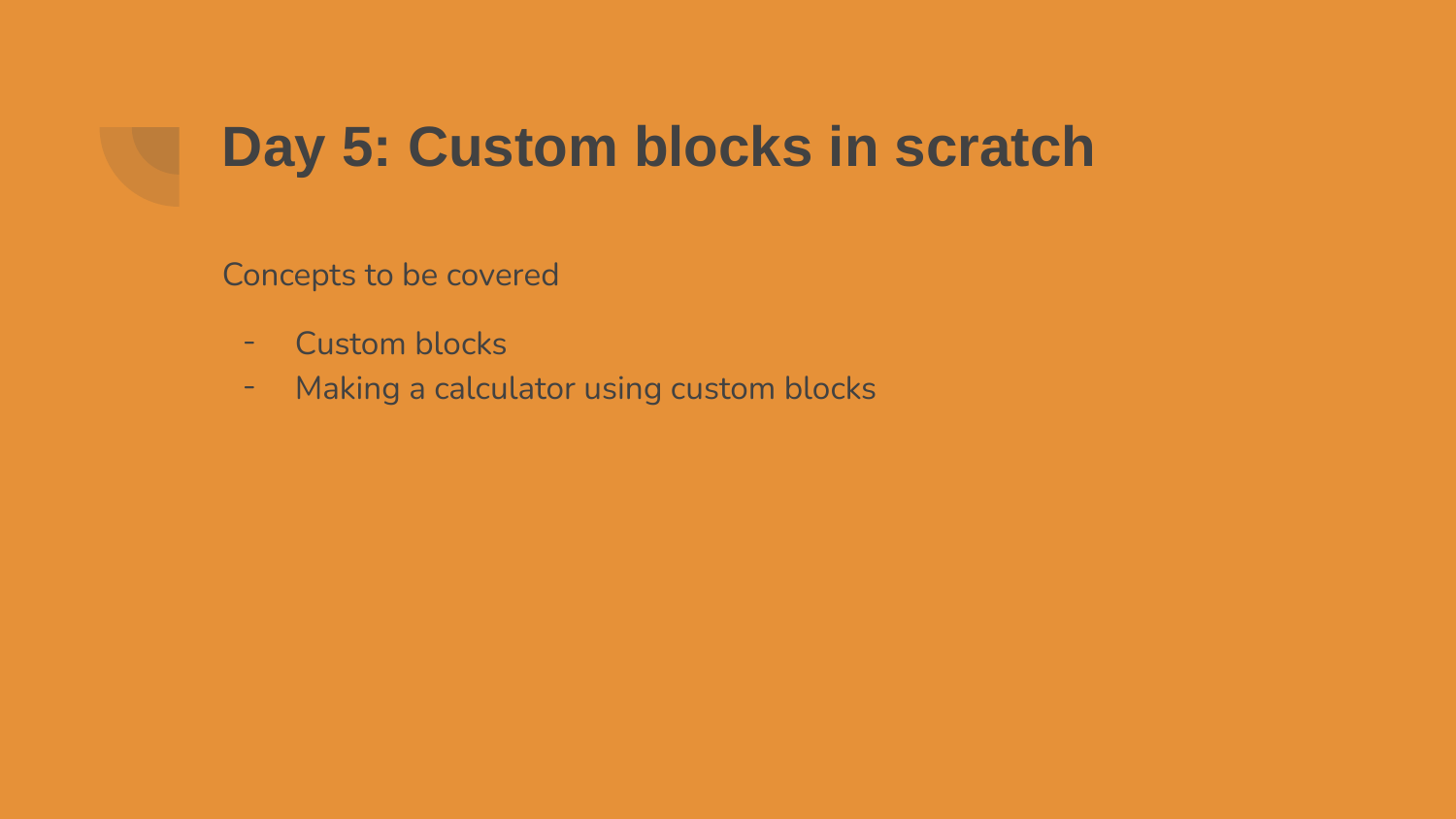

# Day 5: Custom blocks in scratch

Concepts to be covered
Custom blocks
Making a calculator using custom blocks